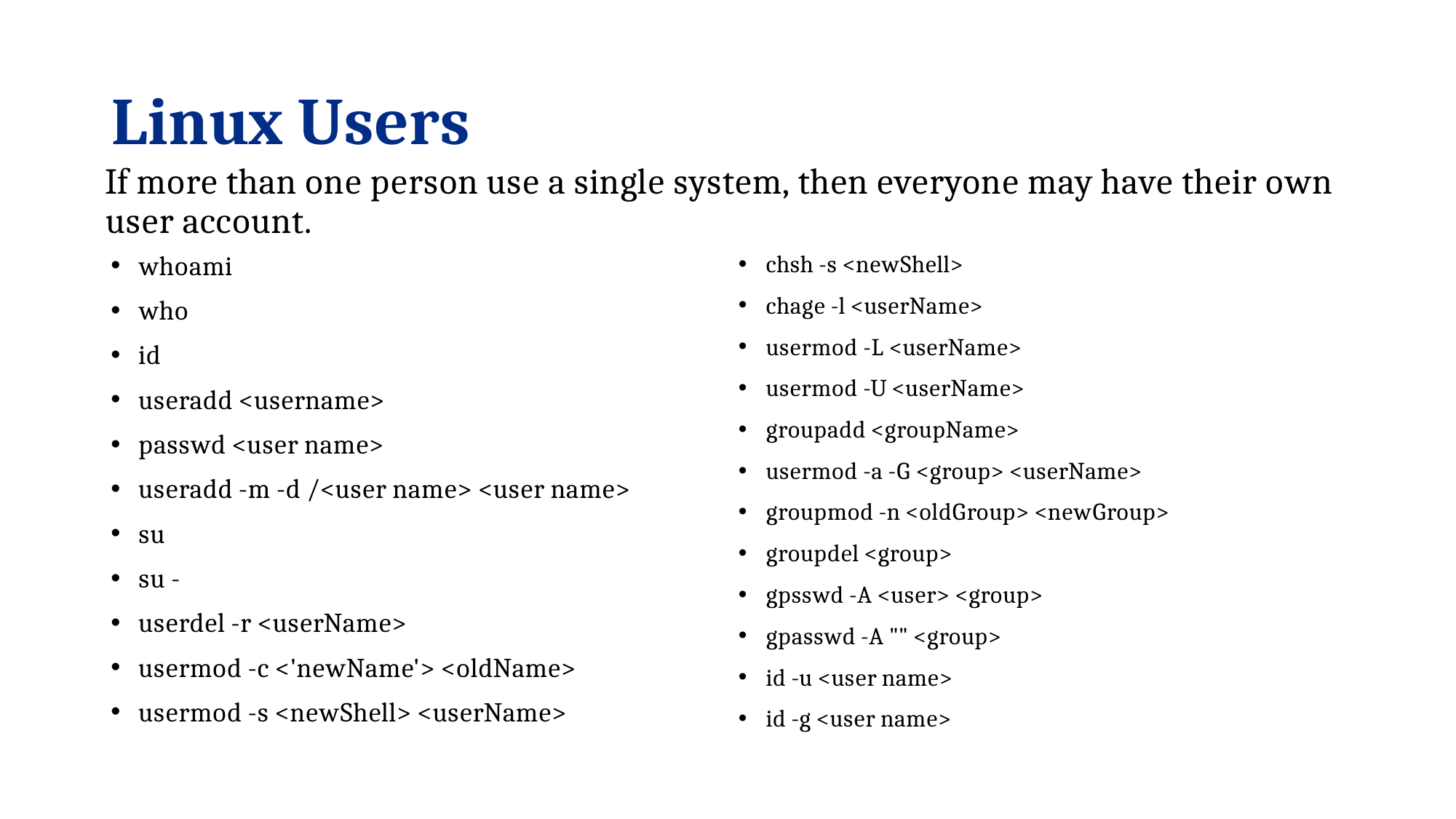

# Linux Users
If more than one person use a single system, then everyone may have their own user account.
whoami
who
id
useradd <username>
passwd <user name>
useradd -m -d /<user name> <user name>
su
su -
userdel -r <userName>
usermod -c <'newName'> <oldName>
usermod -s <newShell> <userName>

chsh -s <newShell>
chage -l <userName>
usermod -L <userName>
usermod -U <userName>
groupadd <groupName>
usermod -a -G <group> <userName>
groupmod -n <oldGroup> <newGroup>
groupdel <group>
gpsswd -A <user> <group>
gpasswd -A "" <group>
id -u <user name>
id -g <user name>